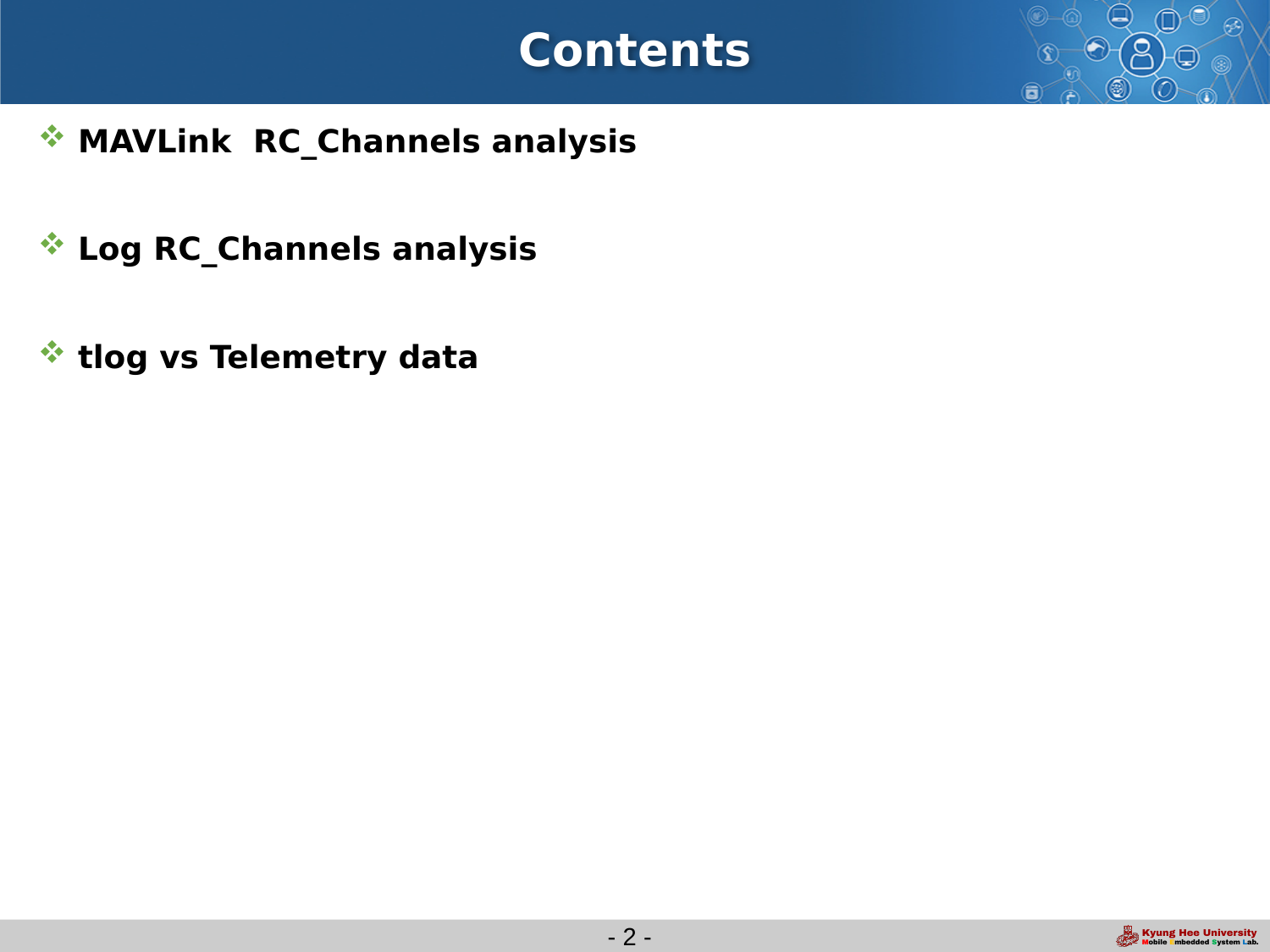

# Contents
MAVLink  RC_Channels analysis

Log RC_Channels analysis

tlog vs Telemetry data